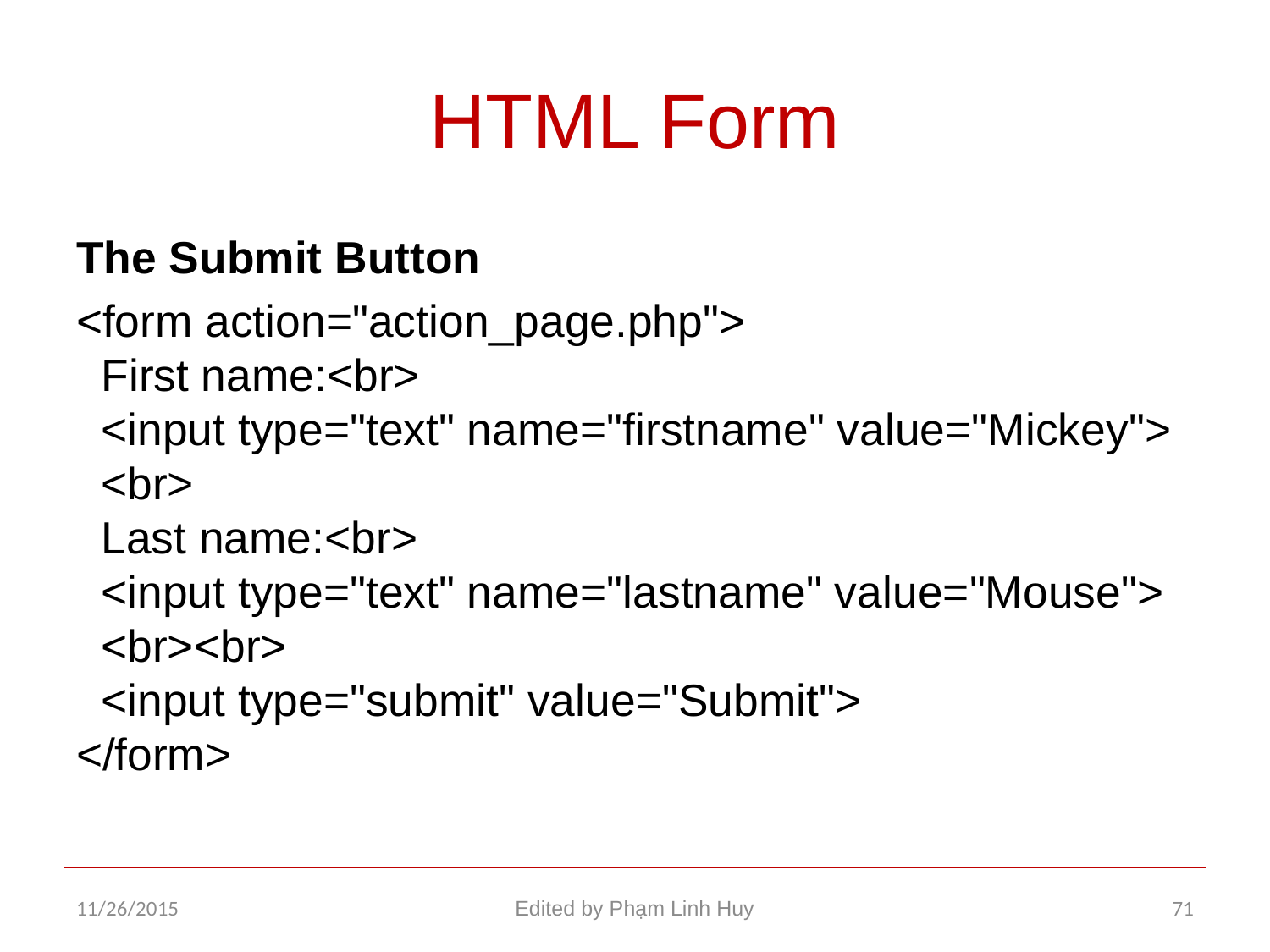

# HTML Form
The Submit Button
<form action="action_page.php">
  First name:<br>
  <input type="text" name="firstname" value="Mickey">
  <br>
  Last name:<br>
  <input type="text" name="lastname" value="Mouse">
  <br><br>
  <input type="submit" value="Submit">
</form>
11/26/2015
Edited by Phạm Linh Huy
71